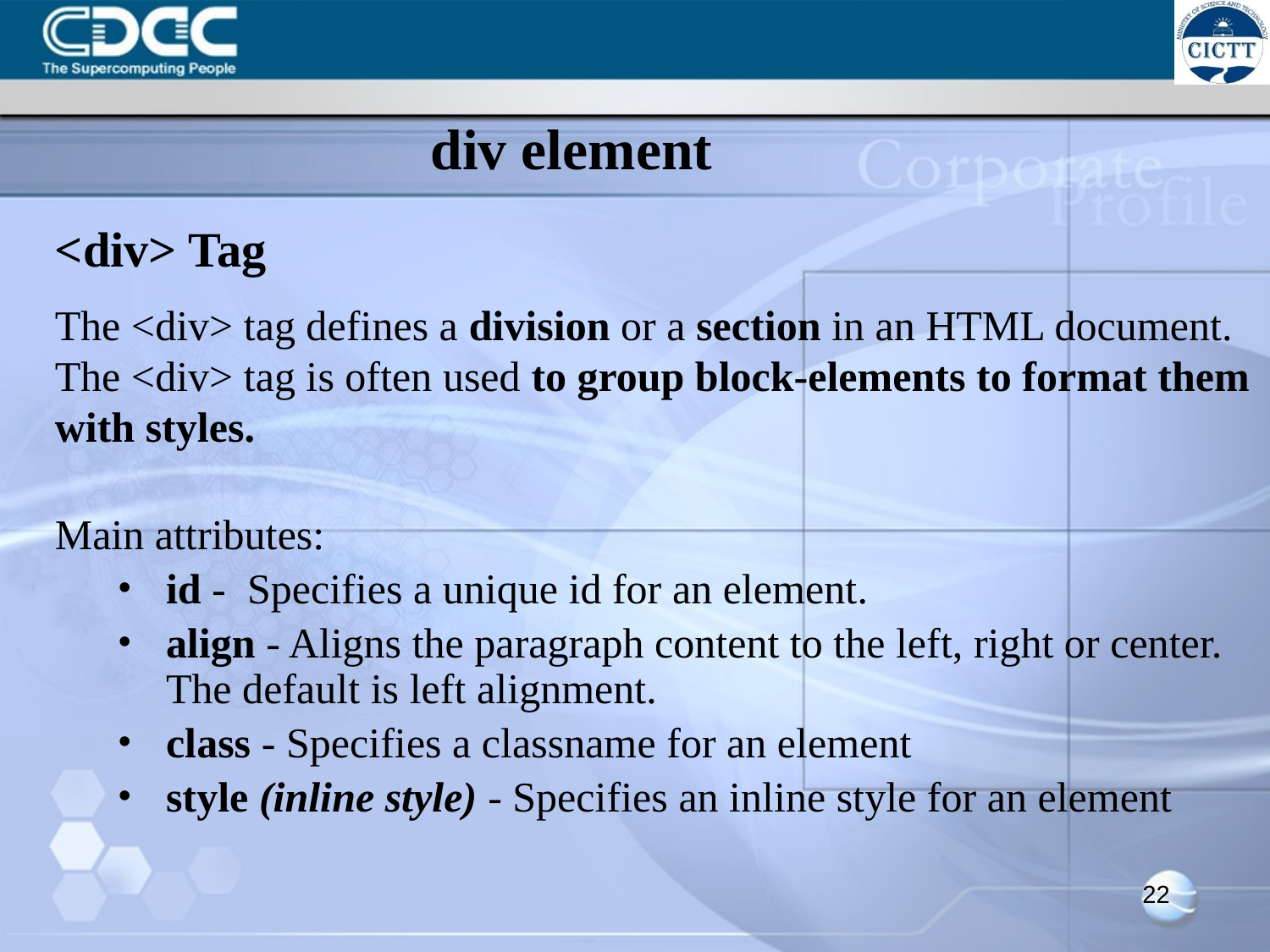

div element
<div> Tag
The <div> tag defines a division or a section in an HTML document.
The <div> tag is often used to group block-elements to format them with styles.

Main attributes:
id -  Specifies a unique id for an element.
align - Aligns the paragraph content to the left, right or center. The default is left alignment.
class - Specifies a classname for an element
style (inline style) - Specifies an inline style for an element